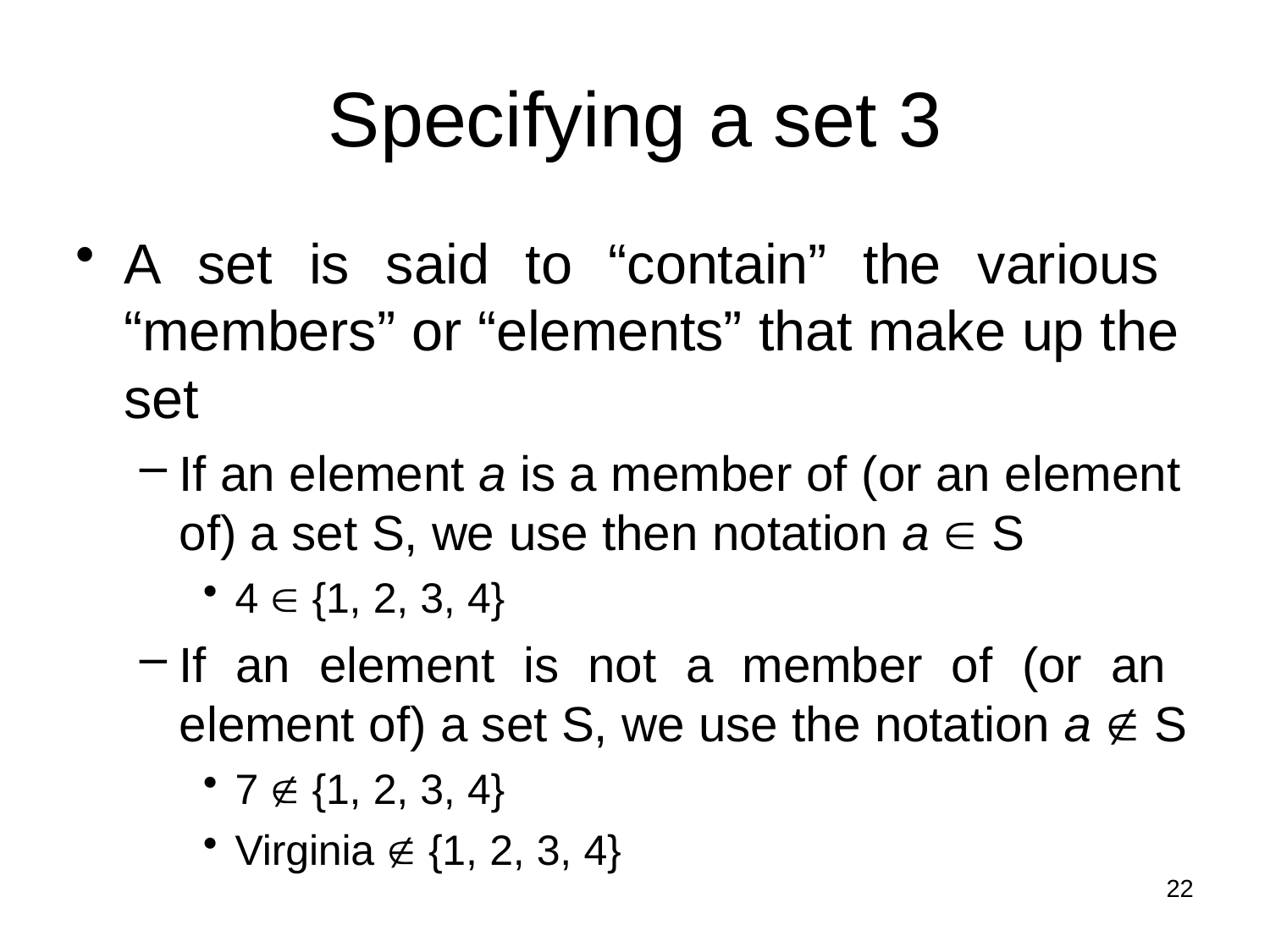

# Specifying a set 3
A set is said to “contain” the various  “members” or “elements” that make up the  set
If an element a is a member of (or an element  of) a set S, we use then notation a ∈ S
4 ∈ {1, 2, 3, 4}
If an element is not a member of (or an  element of) a set S, we use the notation a ∉ S
7 ∉ {1, 2, 3, 4}
Virginia ∉ {1, 2, 3, 4}
22